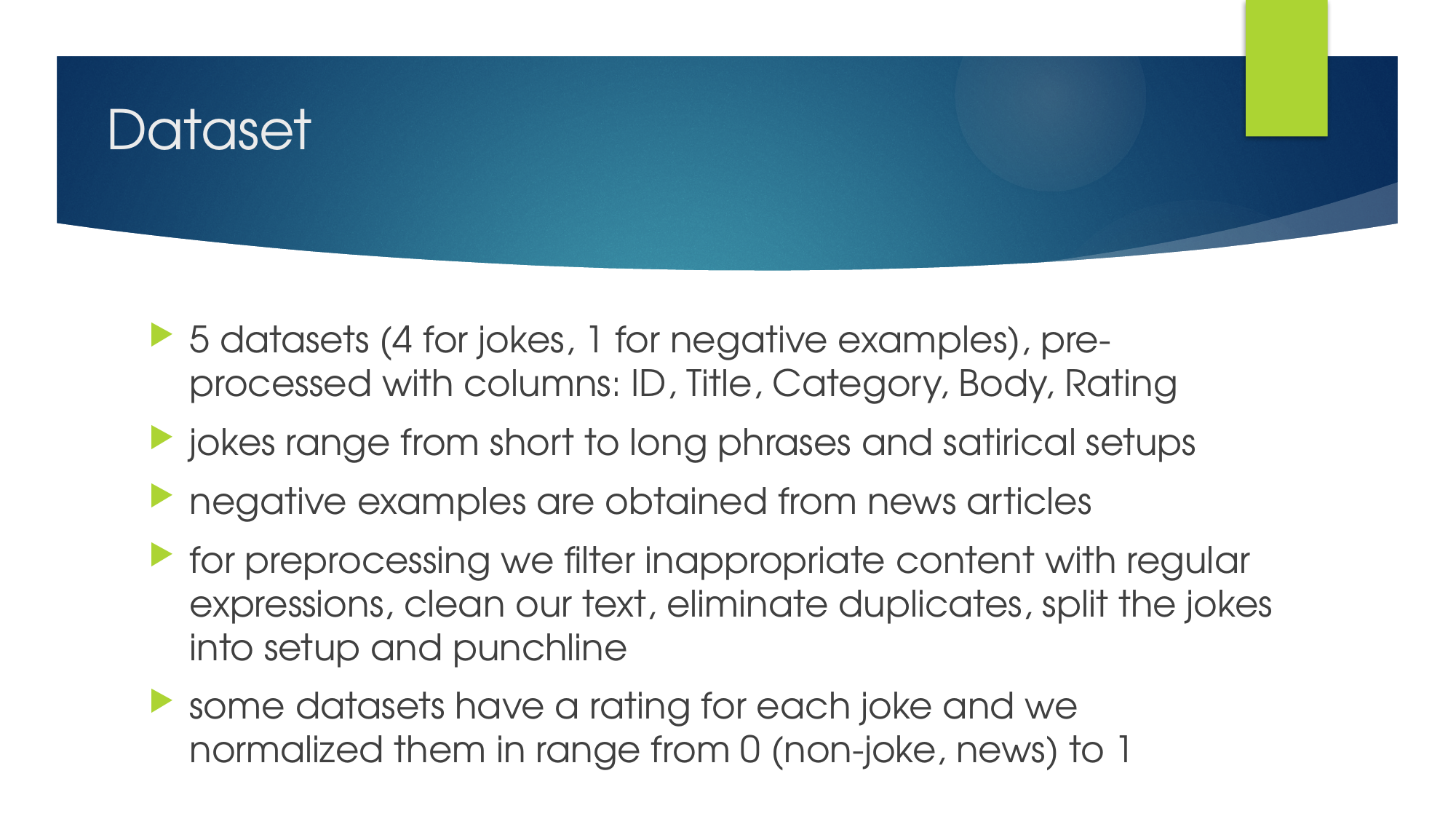

# Dataset
5 datasets (4 for jokes, 1 for negative examples), pre-processed with columns: ID, Title, Category, Body, Rating
jokes range from short to long phrases and satirical setups
negative examples are obtained from news articles
for preprocessing we filter inappropriate content with regular expressions, clean our text, eliminate duplicates, split the jokes into setup and punchline
some datasets have a rating for each joke and we normalized them in range from 0 (non-joke, news) to 1